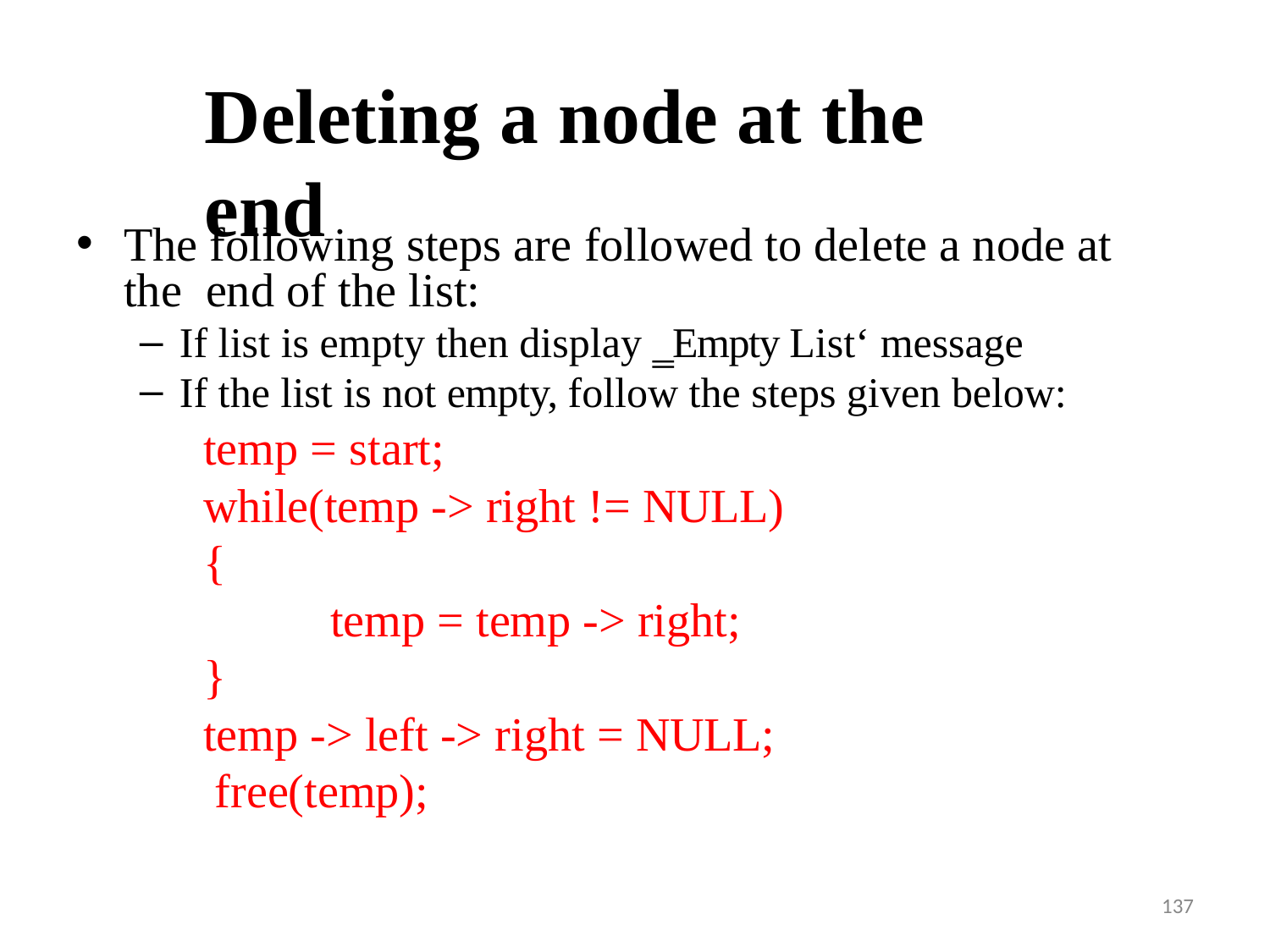

# Deleting a node at the end
The following steps are followed to delete a node at the  end of the list:
If list is empty then display ‗Empty List‘ message
If the list is not empty, follow the steps given below:
temp = start;
while(temp -> right != NULL)
{
temp = temp -> right;
}
temp -> left -> right = NULL;  free(temp);
137